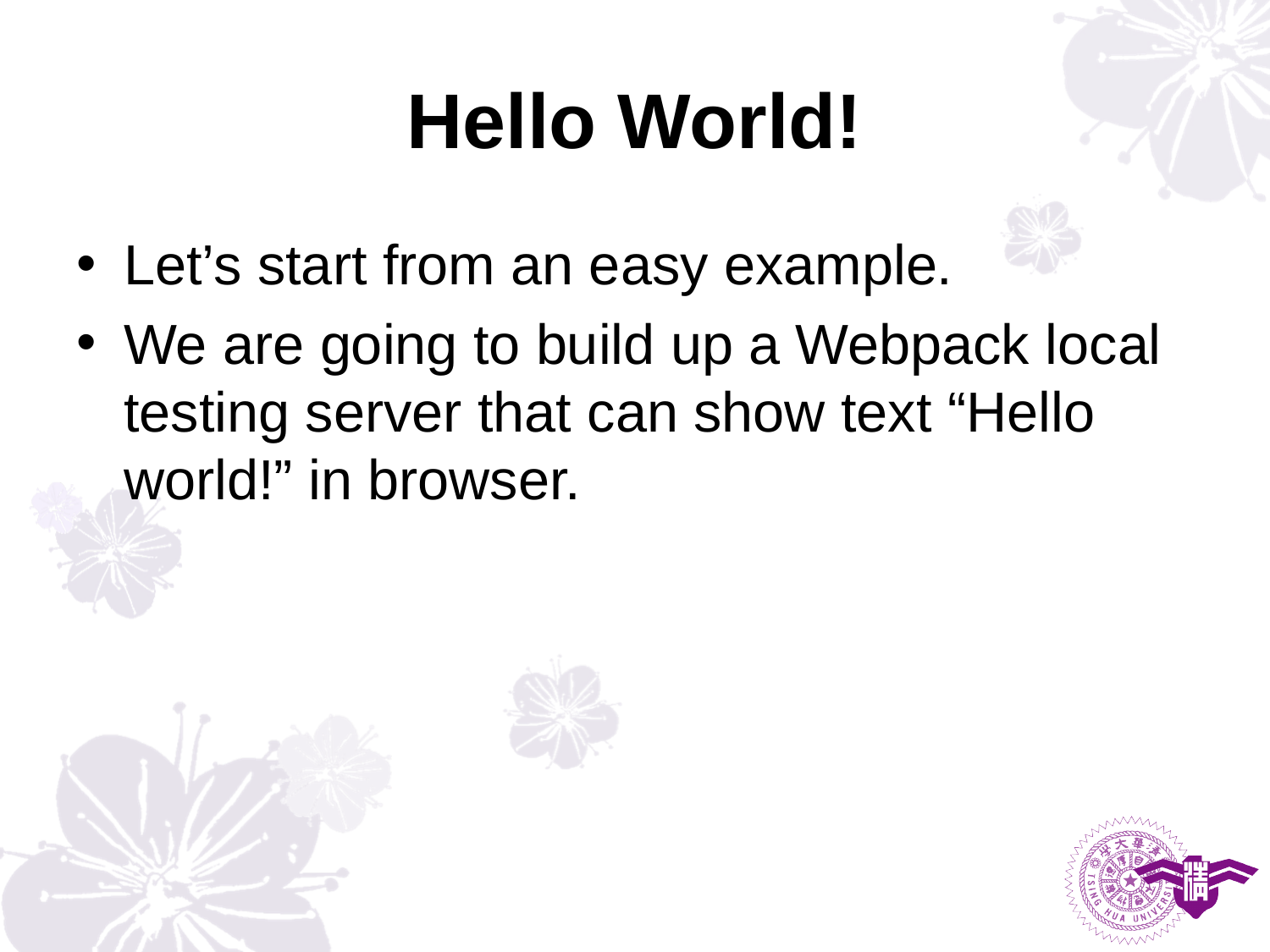

# Hello World!
Let’s start from an easy example.
We are going to build up a Webpack local testing server that can show text “Hello world!” in browser.